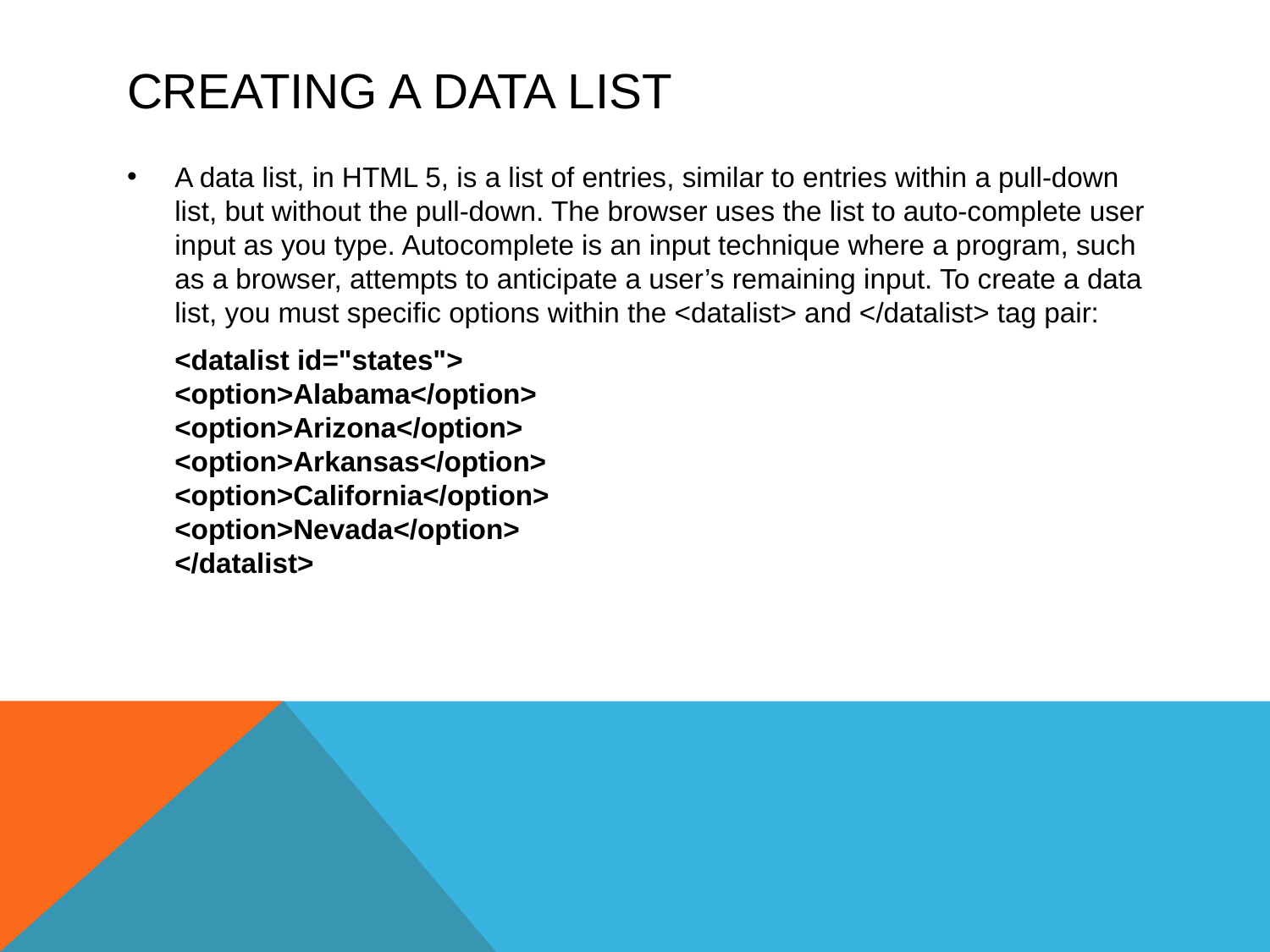

# Creating a data list
A data list, in HTML 5, is a list of entries, similar to entries within a pull-down list, but without the pull-down. The browser uses the list to auto-complete user input as you type. Autocomplete is an input technique where a program, such as a browser, attempts to anticipate a user’s remaining input. To create a data list, you must specific options within the <datalist> and </datalist> tag pair:
	<datalist id="states">
<option>Alabama</option>
<option>Arizona</option>
<option>Arkansas</option>
<option>California</option>
<option>Nevada</option>
</datalist>